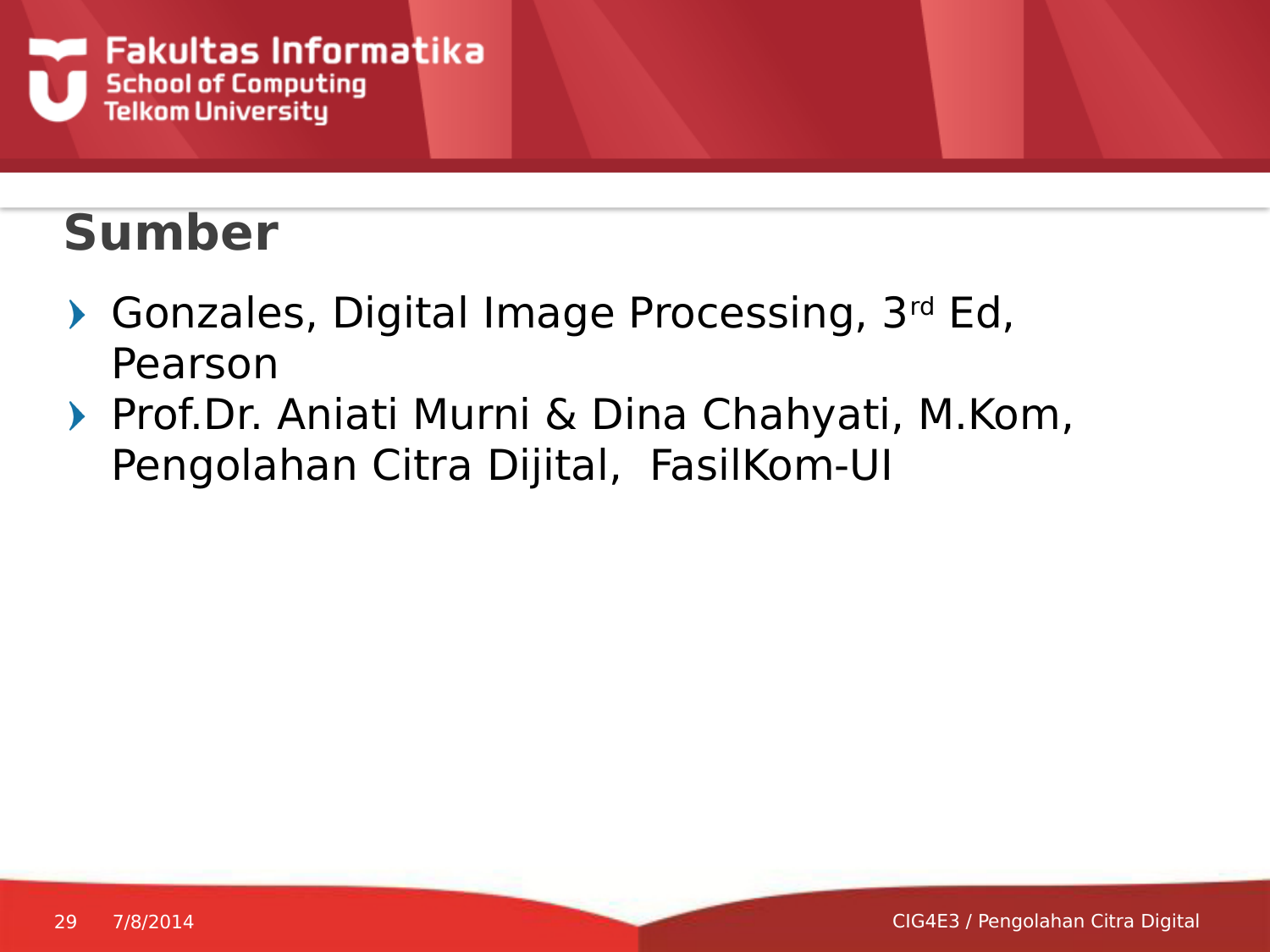

# Sumber
Gonzales, Digital Image Processing, 3rd Ed, Pearson
Prof.Dr. Aniati Murni & Dina Chahyati, M.Kom, Pengolahan Citra Dijital,  FasilKom-UI

29
7/8/2014